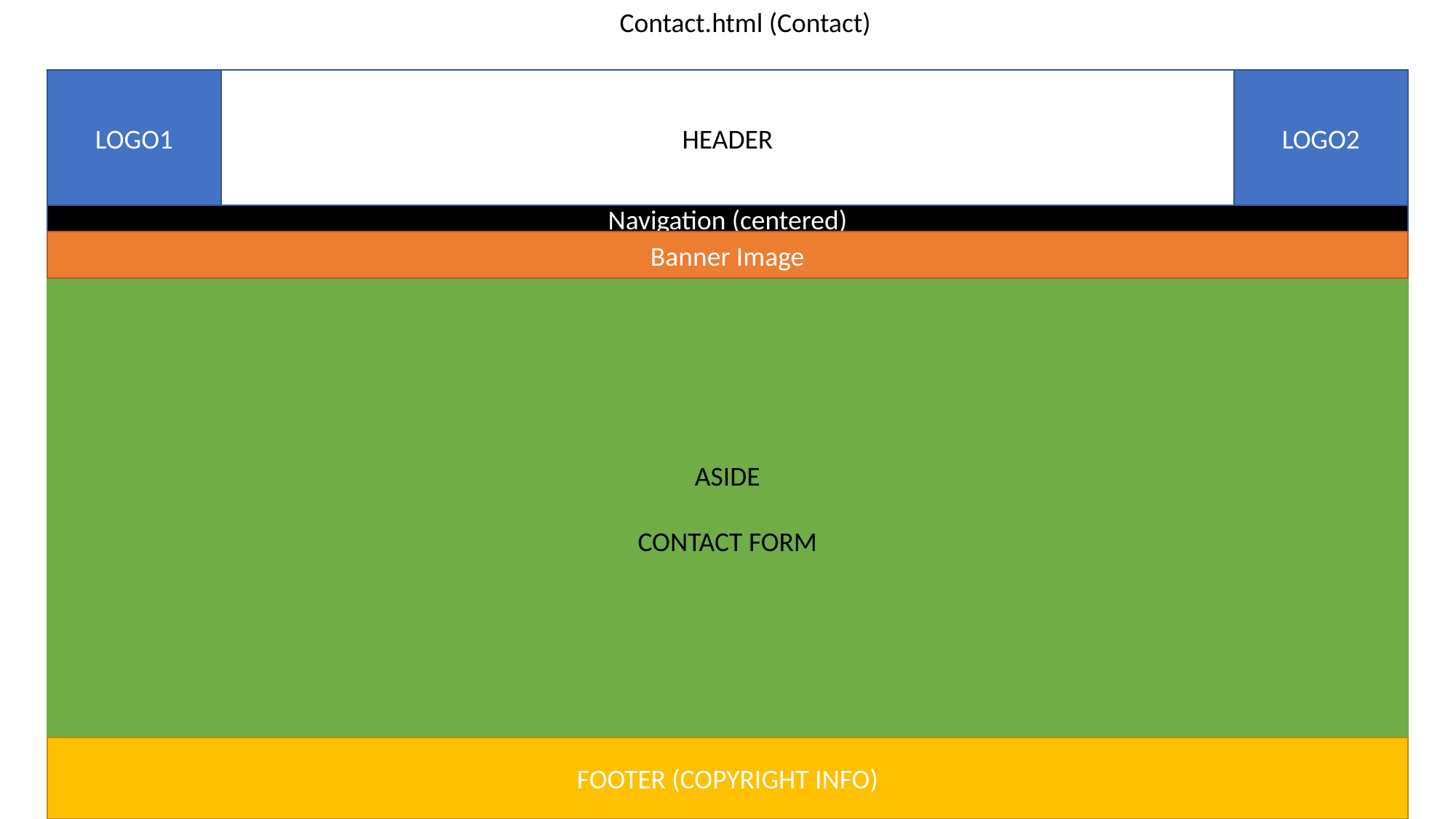

Contact.html (Contact)
HEADER
LOGO1
LOGO2
Navigation (centered)
Banner Image
ASIDE

CONTACT FORM
FOOTER (COPYRIGHT INFO)